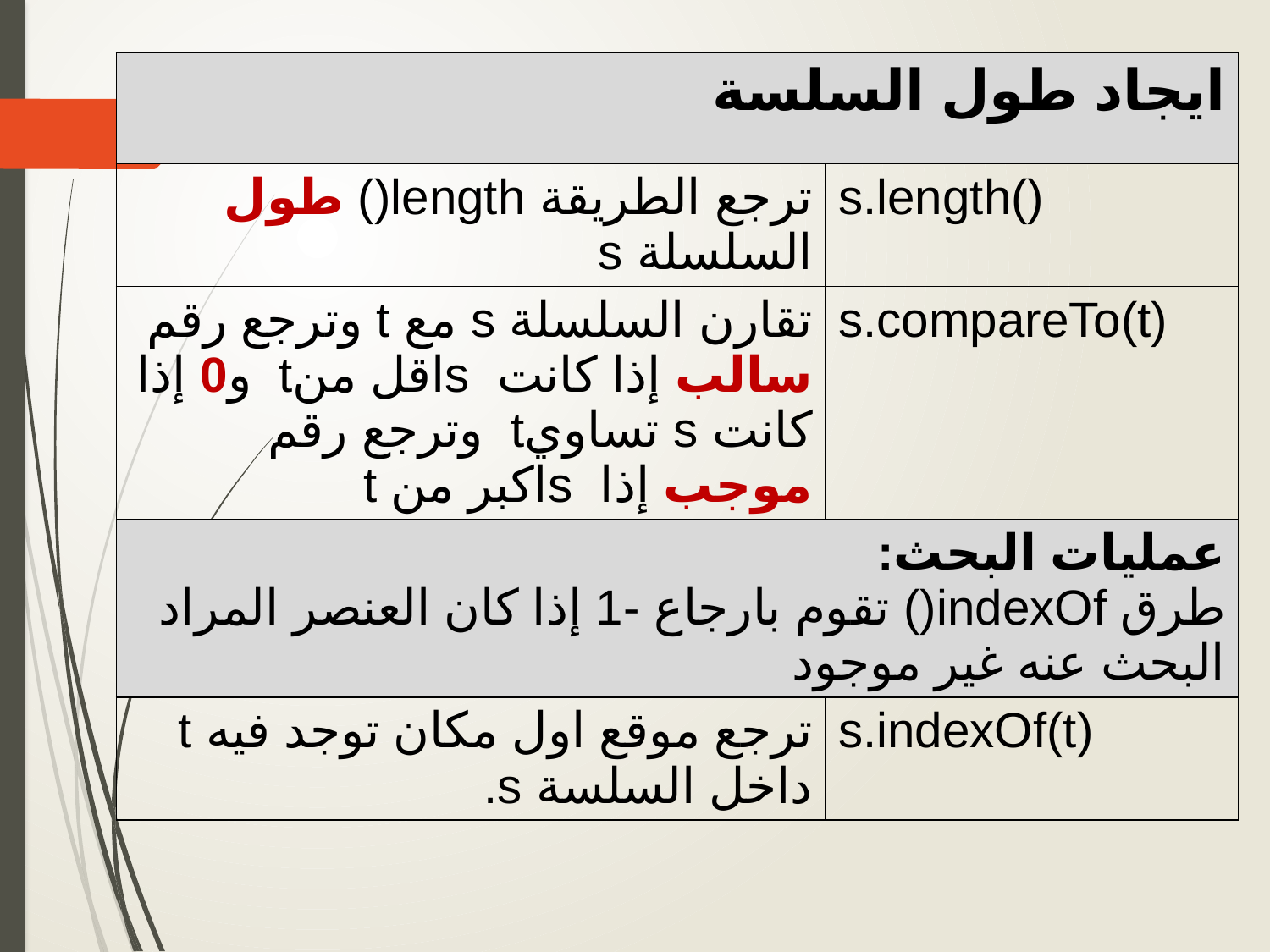

| ايجاد طول السلسة |  |
| --- | --- |
| ترجع الطريقة length() طول السلسلة s | s.length() |
| تقارن السلسلة s مع t وترجع رقم سالب إذا كانت sاقل منt و0 إذا كانت s تساويt وترجع رقم موجب إذا sاكبر من t | s.compareTo(t) |
| عمليات البحث: طرق indexOf() تقوم بارجاع -1 إذا كان العنصر المراد البحث عنه غير موجود |  |
| ترجع موقع اول مكان توجد فيه t داخل السلسة s. | s.indexOf(t) |